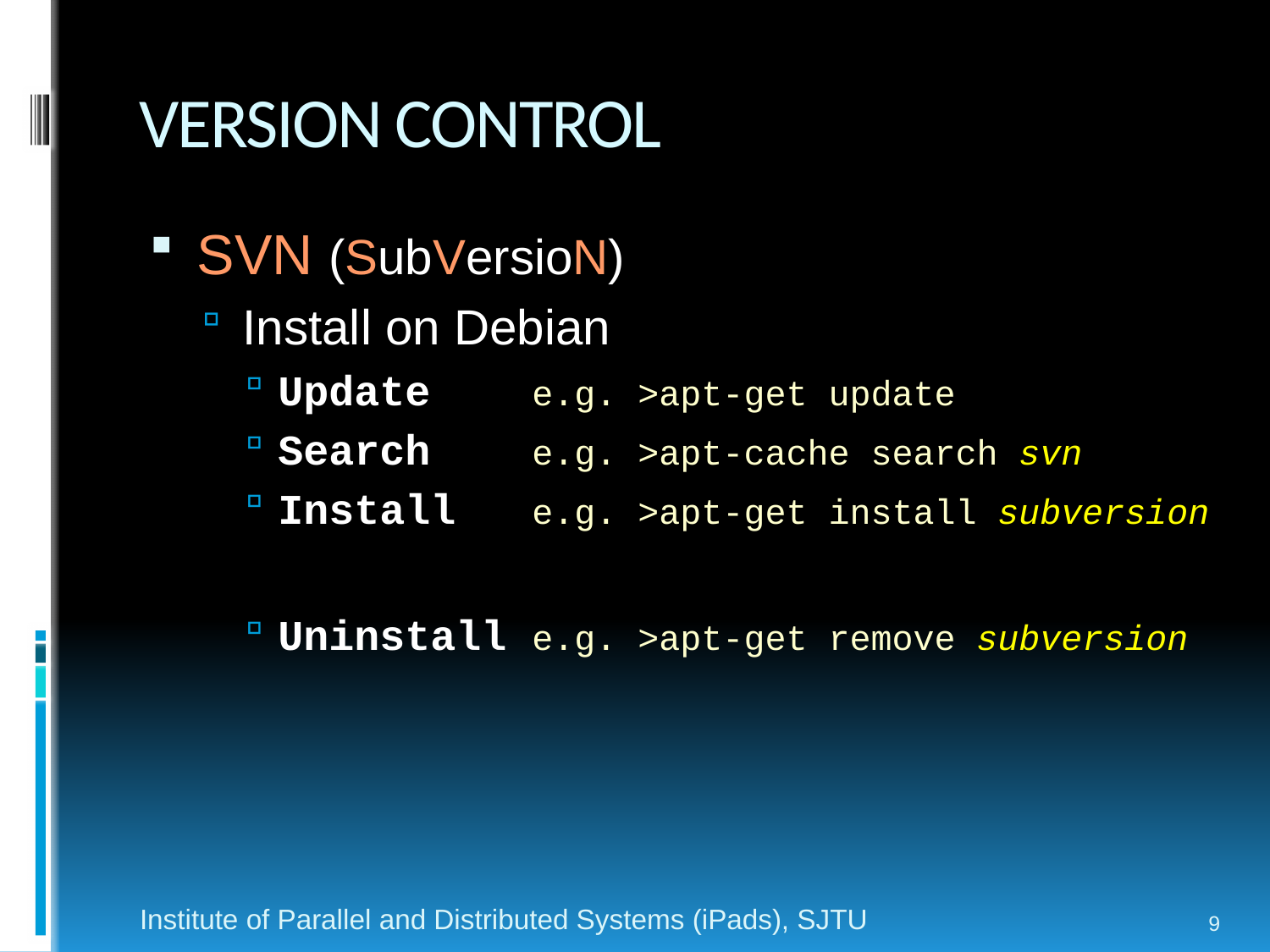

# VERSION CONTROL
SVN (SubVersioN)
Install on Debian
Update 	e.g. >apt-get update
Search 	e.g. >apt-cache search svn
Install	e.g. >apt-get install subversion

Uninstall	e.g. >apt-get remove subversion
Institute of Parallel and Distributed Systems (iPads), SJTU
9